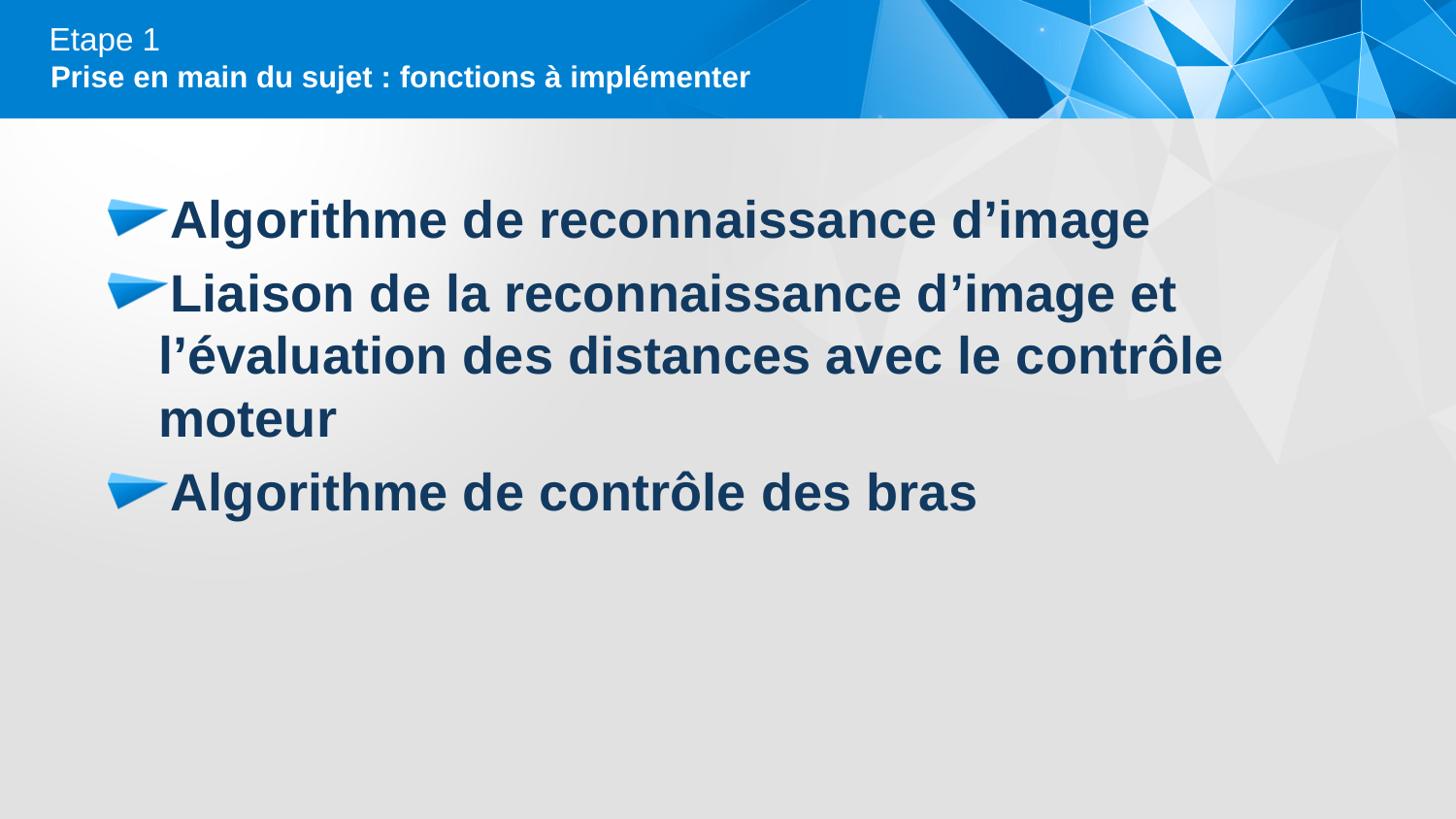

# Etape 1
Prise en main du sujet : fonctions à implémenter
Algorithme de reconnaissance d’image
Liaison de la reconnaissance d’image et l’évaluation des distances avec le contrôle moteur
Algorithme de contrôle des bras